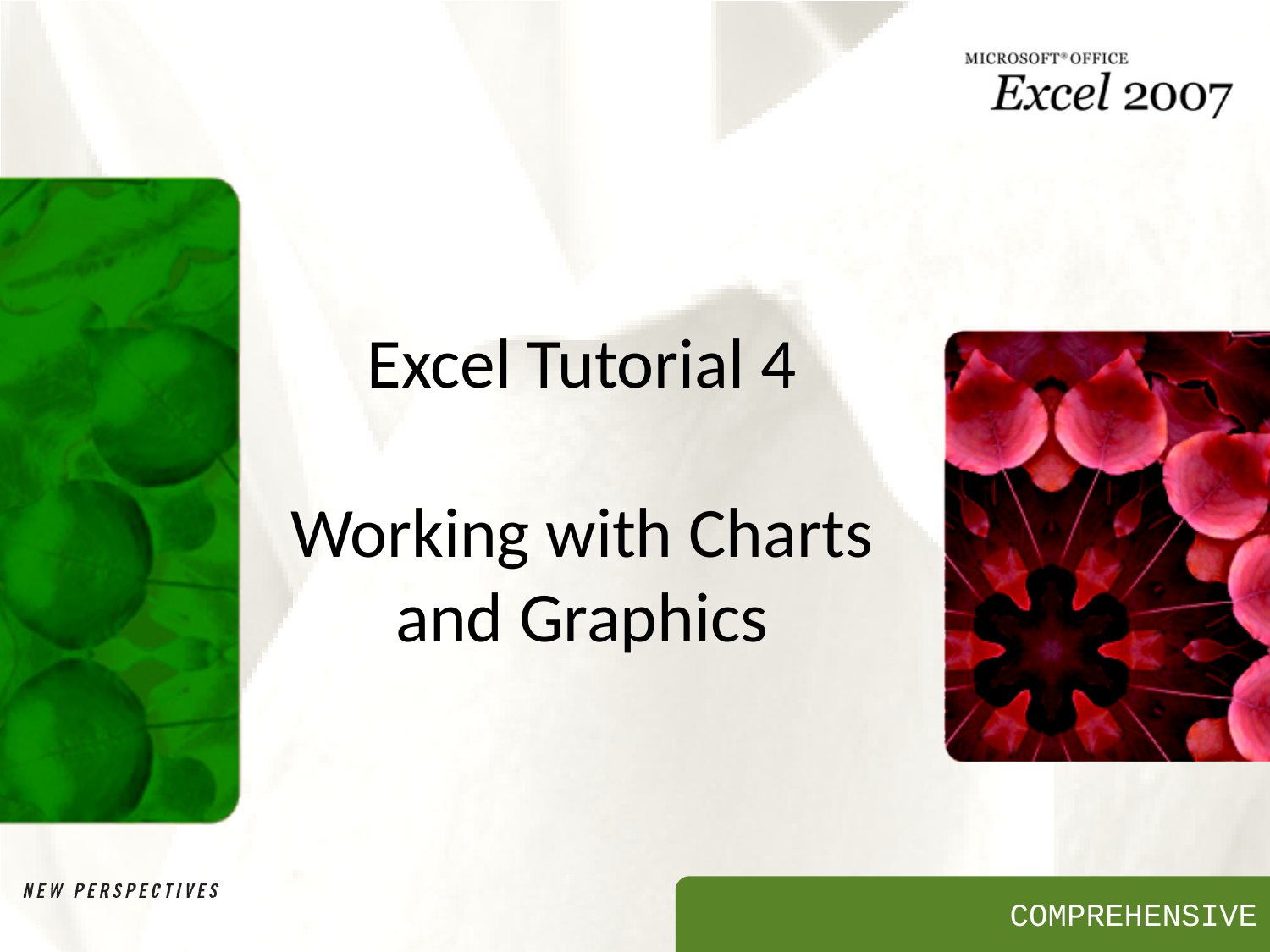

# Excel Tutorial 4 Working with Charts and Graphics